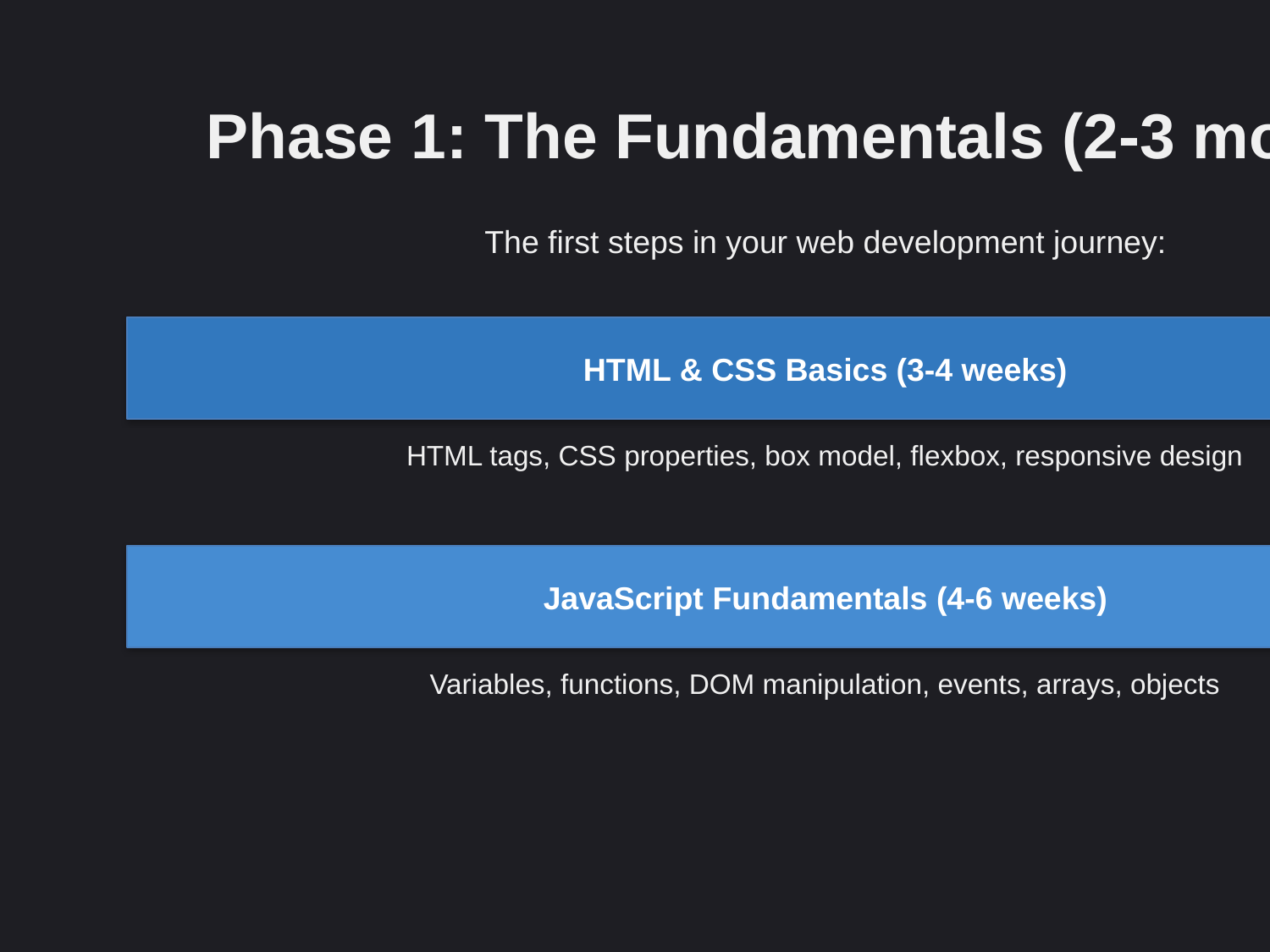

Phase 1: The Fundamentals (2-3 months)
The first steps in your web development journey:
HTML & CSS Basics (3-4 weeks)
HTML tags, CSS properties, box model, flexbox, responsive design
JavaScript Fundamentals (4-6 weeks)
Variables, functions, DOM manipulation, events, arrays, objects